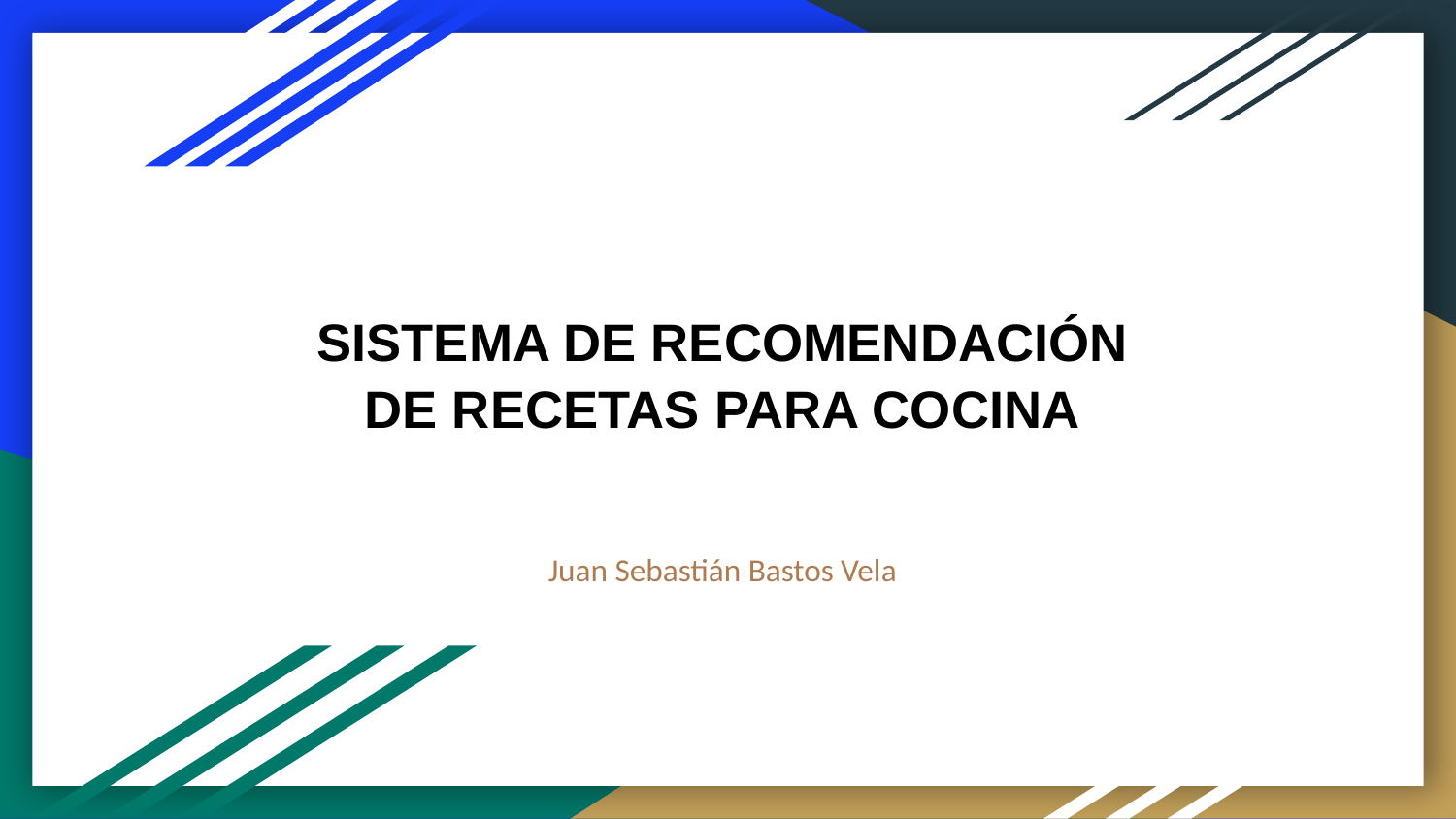

# SISTEMA DE RECOMENDACIÓN DE RECETAS PARA COCINA

Juan Sebastián Bastos Vela